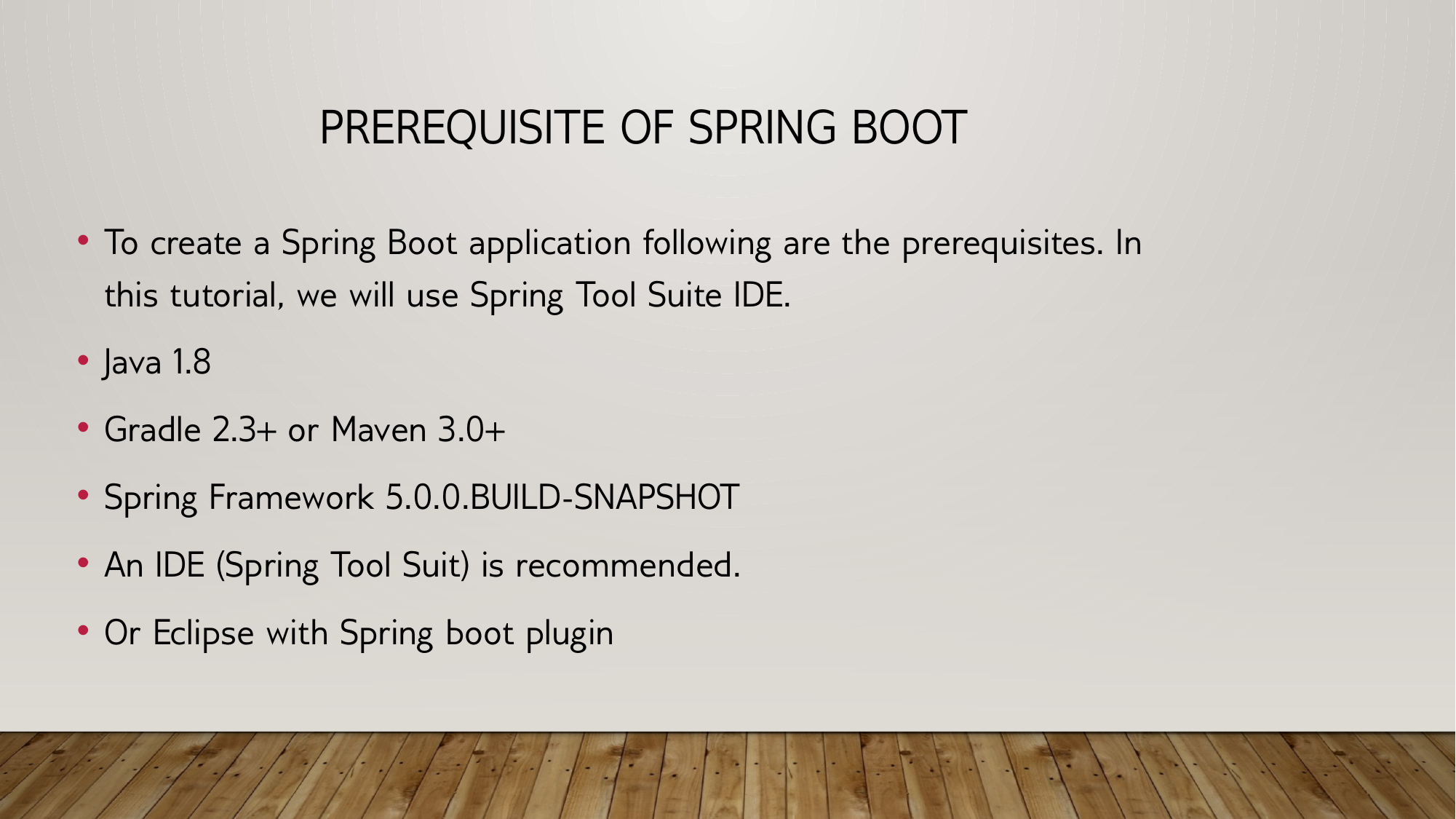

Prerequisite of Spring Boot
To create a Spring Boot application following are the prerequisites. In this tutorial, we will use Spring Tool Suite IDE.
Java 1.8
Gradle 2.3+ or Maven 3.0+
Spring Framework 5.0.0.BUILD-SNAPSHOT
An IDE (Spring Tool Suit) is recommended.
Or Eclipse with Spring boot plugin